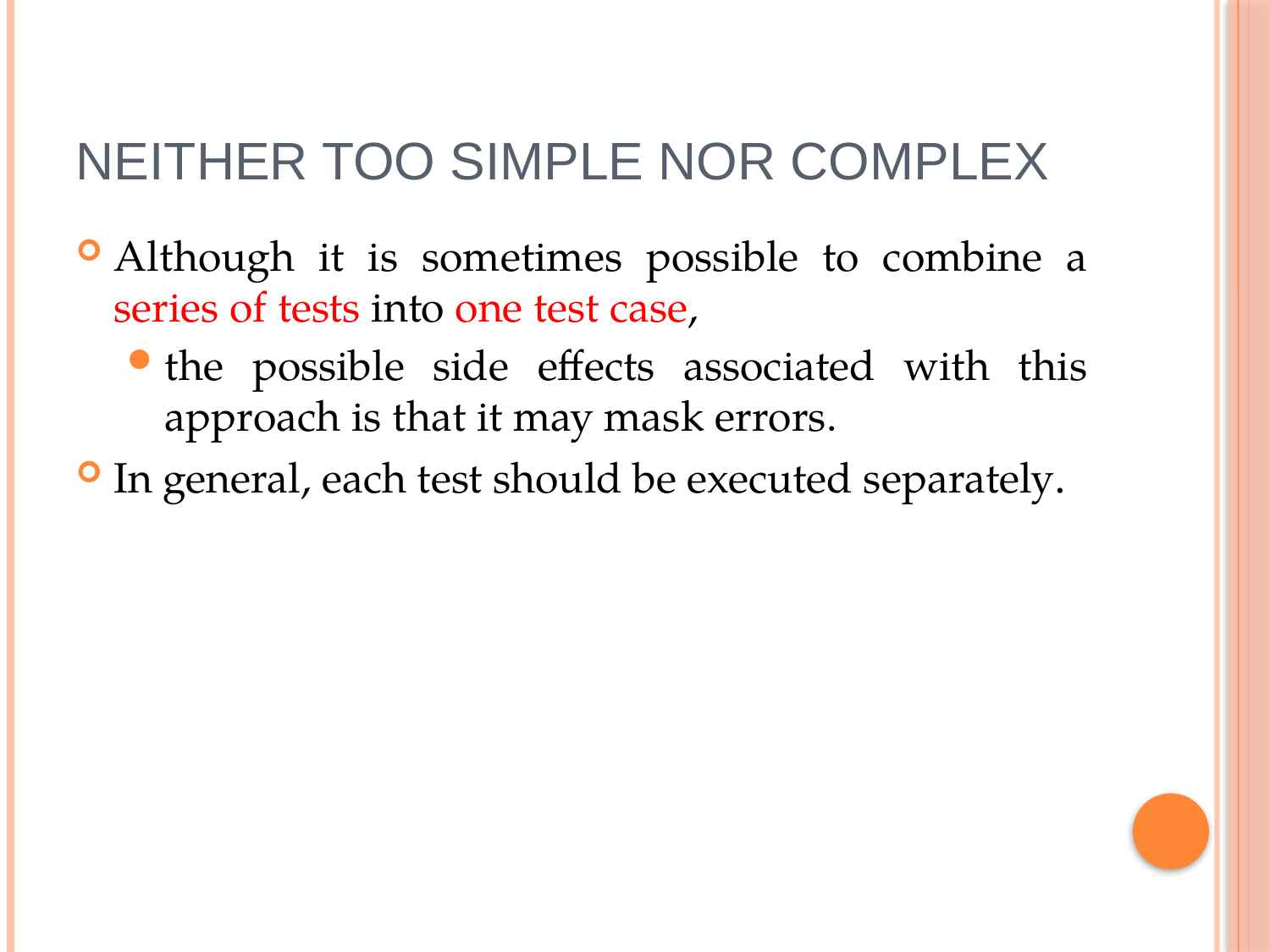

# Neither too simple nor complex
Although it is sometimes possible to combine a series of tests into one test case,
the possible side effects associated with this approach is that it may mask errors.
In general, each test should be executed separately.